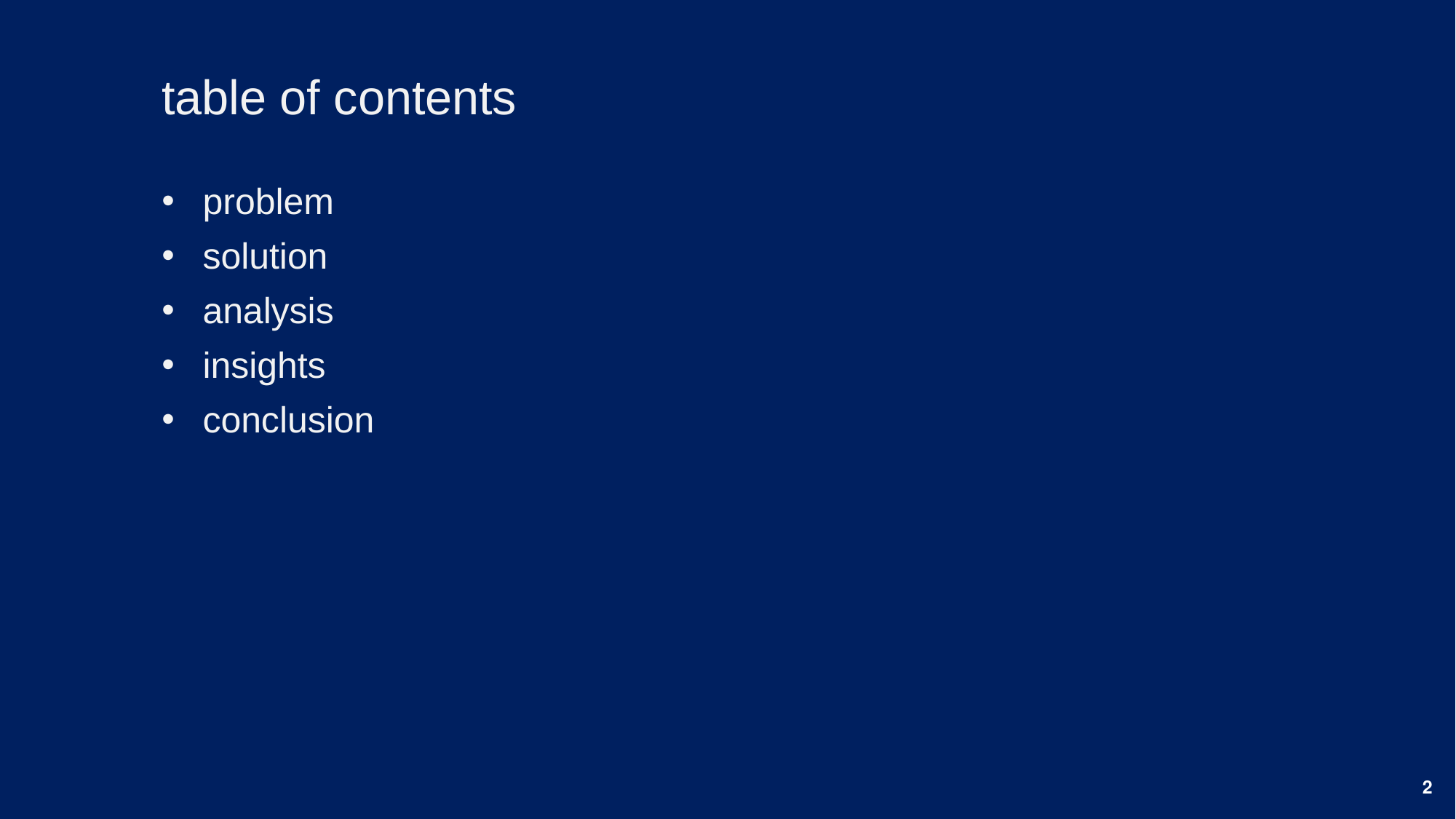

# table of contents
problem
solution
analysis
insights
conclusion
2